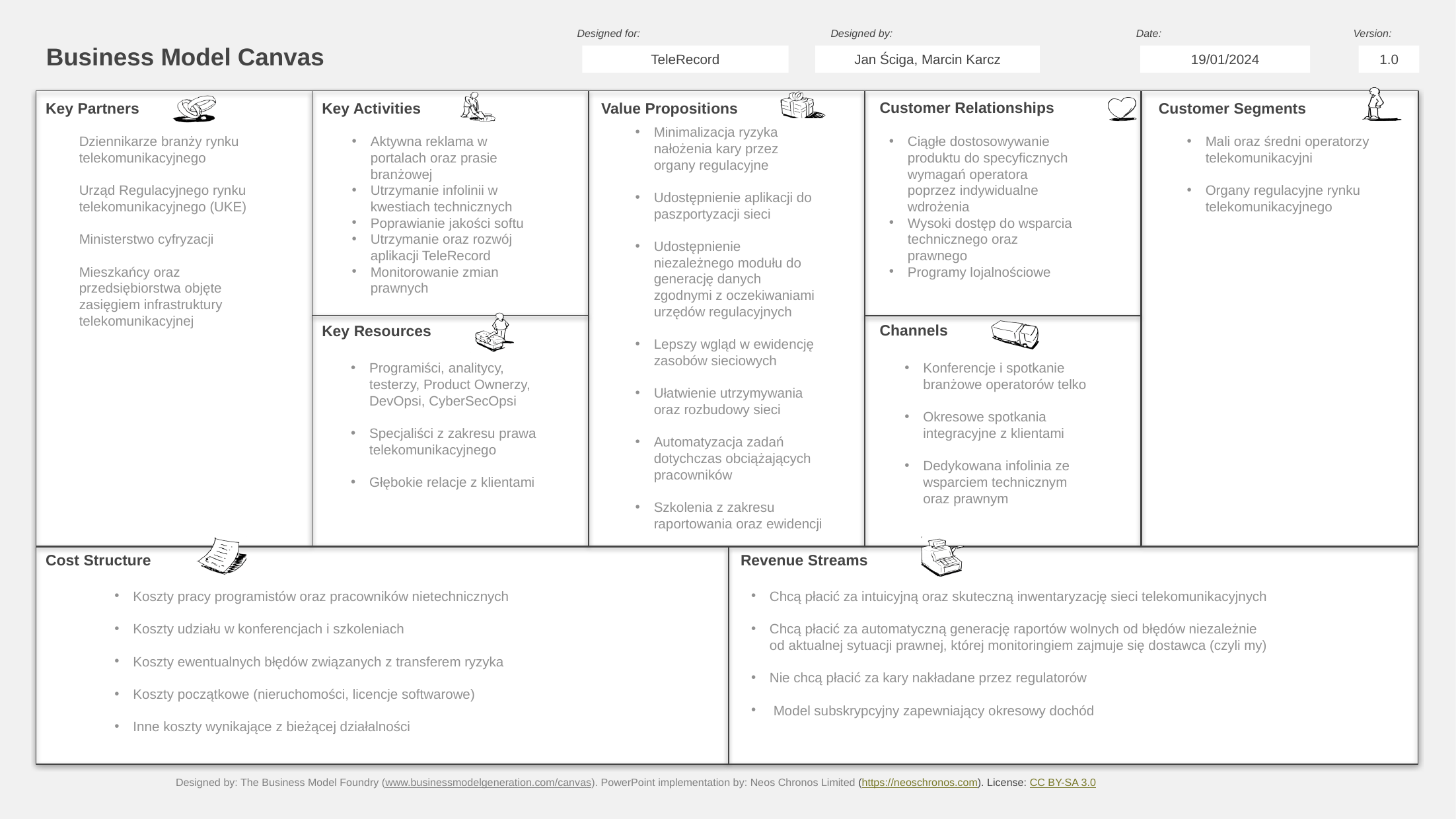

TeleRecord
Jan Ściga, Marcin Karcz
19/01/2024
1.0
Minimalizacja ryzyka nałożenia kary przez organy regulacyjne

Udostępnienie aplikacji do paszportyzacji sieci

Udostępnienie niezależnego modułu do generację danych zgodnymi z oczekiwaniami urzędów regulacyjnych

Lepszy wgląd w ewidencję zasobów sieciowych

Ułatwienie utrzymywania oraz rozbudowy sieci

Automatyzacja zadań dotychczas obciążających pracowników

Szkolenia z zakresu raportowania oraz ewidencji

Dziennikarze branży rynku telekomunikacyjnego

Urząd Regulacyjnego rynku telekomunikacyjnego (UKE)

Ministerstwo cyfryzacji

Mieszkańcy oraz przedsiębiorstwa objęte zasięgiem infrastruktury telekomunikacyjnej
Aktywna reklama w portalach oraz prasie branżowej
Utrzymanie infolinii w kwestiach technicznych
Poprawianie jakości softu
Utrzymanie oraz rozwój aplikacji TeleRecord
Monitorowanie zmian prawnych
Ciągłe dostosowywanie produktu do specyficznych wymagań operatora poprzez indywidualne wdrożenia
Wysoki dostęp do wsparcia technicznego oraz prawnego
Programy lojalnościowe
Mali oraz średni operatorzy telekomunikacyjni

Organy regulacyjne rynku telekomunikacyjnego

Konferencje i spotkanie branżowe operatorów telko

Okresowe spotkania integracyjne z klientami

Dedykowana infolinia ze wsparciem technicznym oraz prawnym
Programiści, analitycy, testerzy, Product Ownerzy, DevOpsi, CyberSecOpsi

Specjaliści z zakresu prawa telekomunikacyjnego

Głębokie relacje z klientami
Koszty pracy programistów oraz pracowników nietechnicznych

Koszty udziału w konferencjach i szkoleniach

Koszty ewentualnych błędów związanych z transferem ryzyka

Koszty początkowe (nieruchomości, licencje softwarowe)

Inne koszty wynikające z bieżącej działalności
Chcą płacić za intuicyjną oraz skuteczną inwentaryzację sieci telekomunikacyjnych

Chcą płacić za automatyczną generację raportów wolnych od błędów niezależnie od aktualnej sytuacji prawnej, której monitoringiem zajmuje się dostawca (czyli my)

Nie chcą płacić za kary nakładane przez regulatorów

 Model subskrypcyjny zapewniający okresowy dochód
Designed by: The Business Model Foundry (www.businessmodelgeneration.com/canvas). PowerPoint implementation by: Neos Chronos Limited (https://neoschronos.com). License: CC BY-SA 3.0